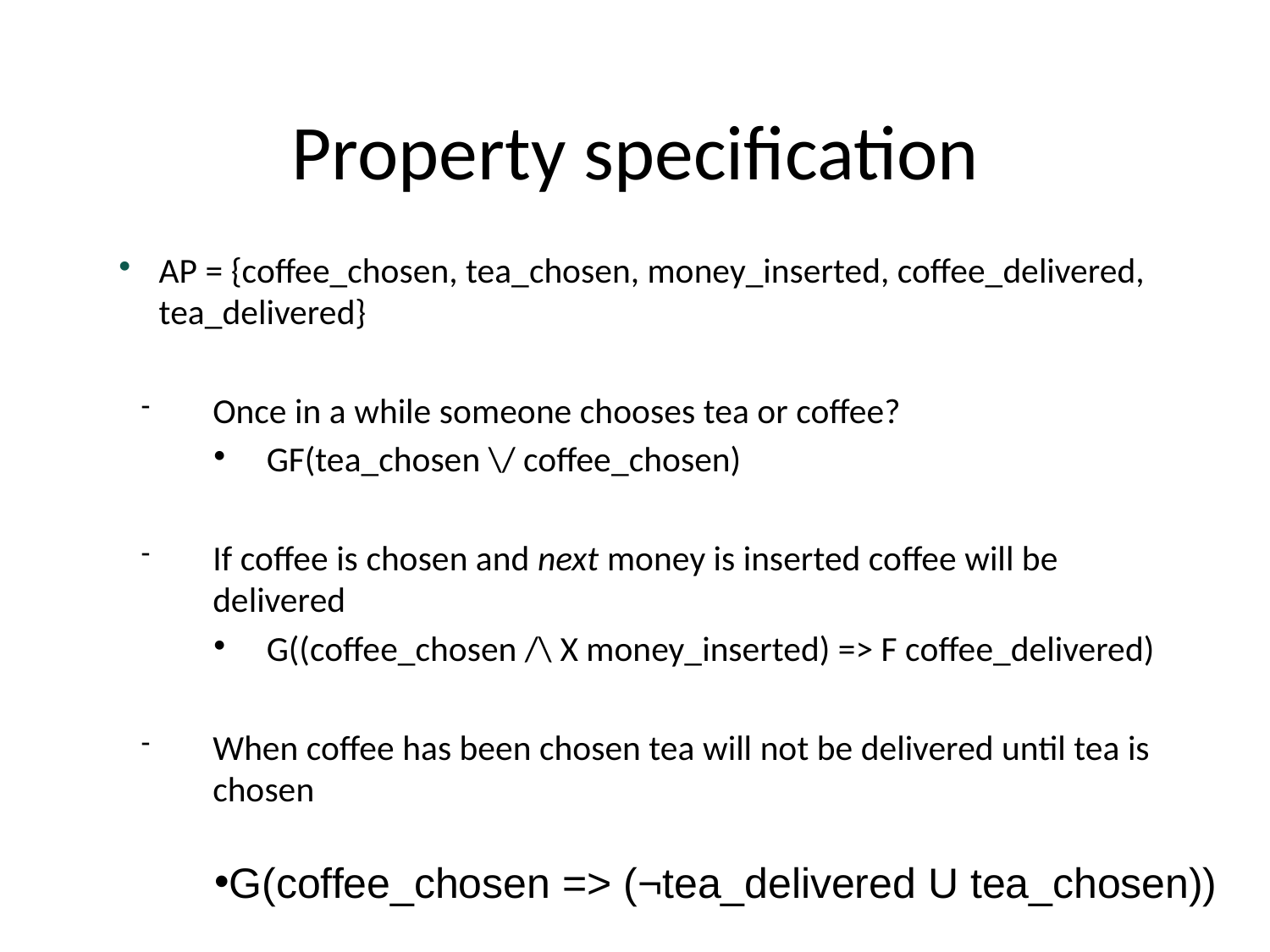

# Property specification
AP = {coffee_chosen, tea_chosen, money_inserted, coffee_delivered, tea_delivered}

Once in a while someone chooses tea or coffee?
GF(tea_chosen \/ coffee_chosen)

If coffee is chosen and next money is inserted coffee will be delivered
G((coffee_chosen /\ X money_inserted) => F coffee_delivered)

When coffee has been chosen tea will not be delivered until tea is chosen

G(coffee_chosen => (¬tea_delivered U tea_chosen))